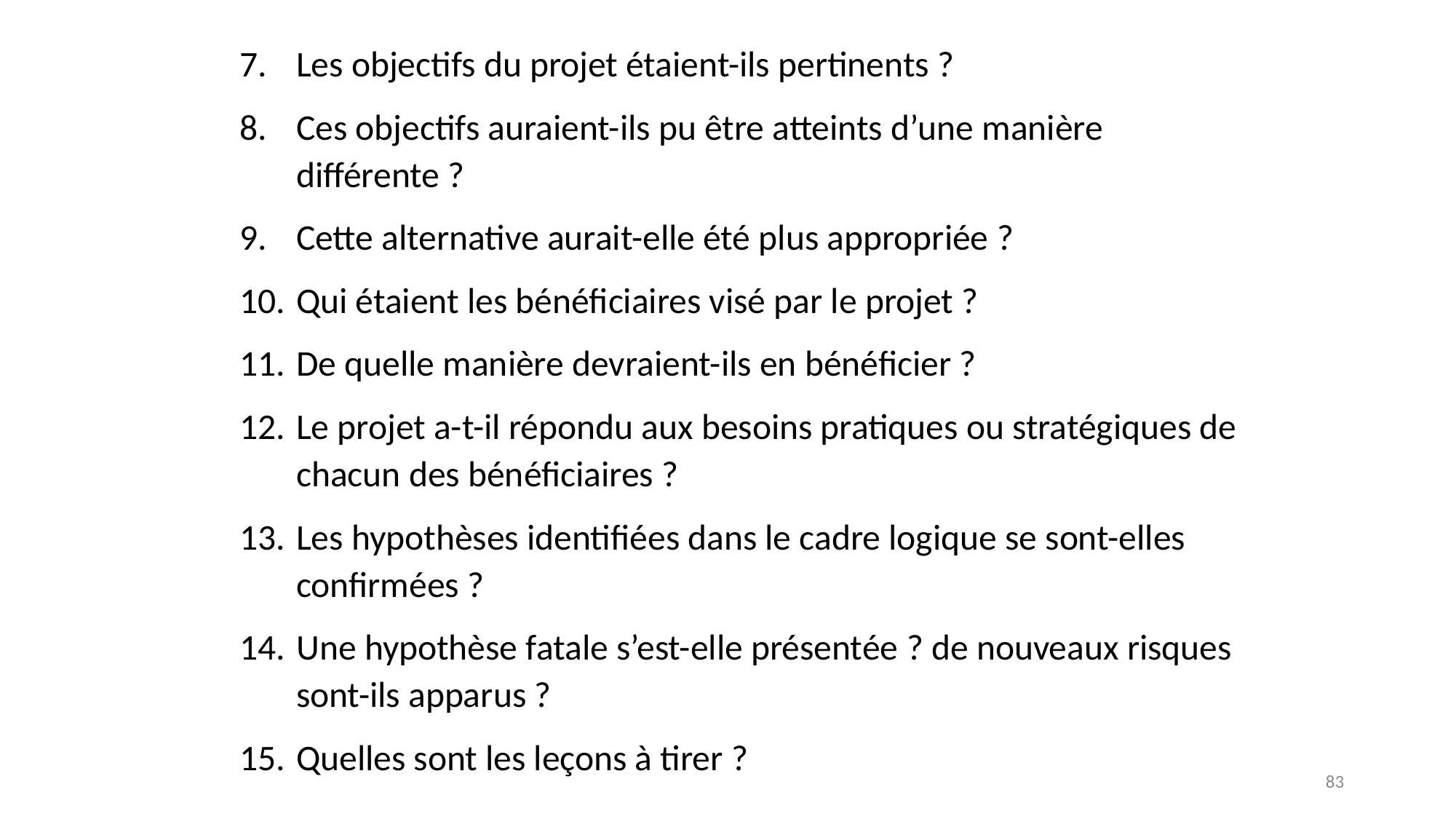

Les objectifs du projet étaient-ils pertinents ?
Ces objectifs auraient-ils pu être atteints d’une manière différente ?
Cette alternative aurait-elle été plus appropriée ?
Qui étaient les bénéficiaires visé par le projet ?
De quelle manière devraient-ils en bénéficier ?
Le projet a-t-il répondu aux besoins pratiques ou stratégiques de chacun des bénéficiaires ?
Les hypothèses identifiées dans le cadre logique se sont-elles confirmées ?
Une hypothèse fatale s’est-elle présentée ? de nouveaux risques sont-ils apparus ?
Quelles sont les leçons à tirer ?

83